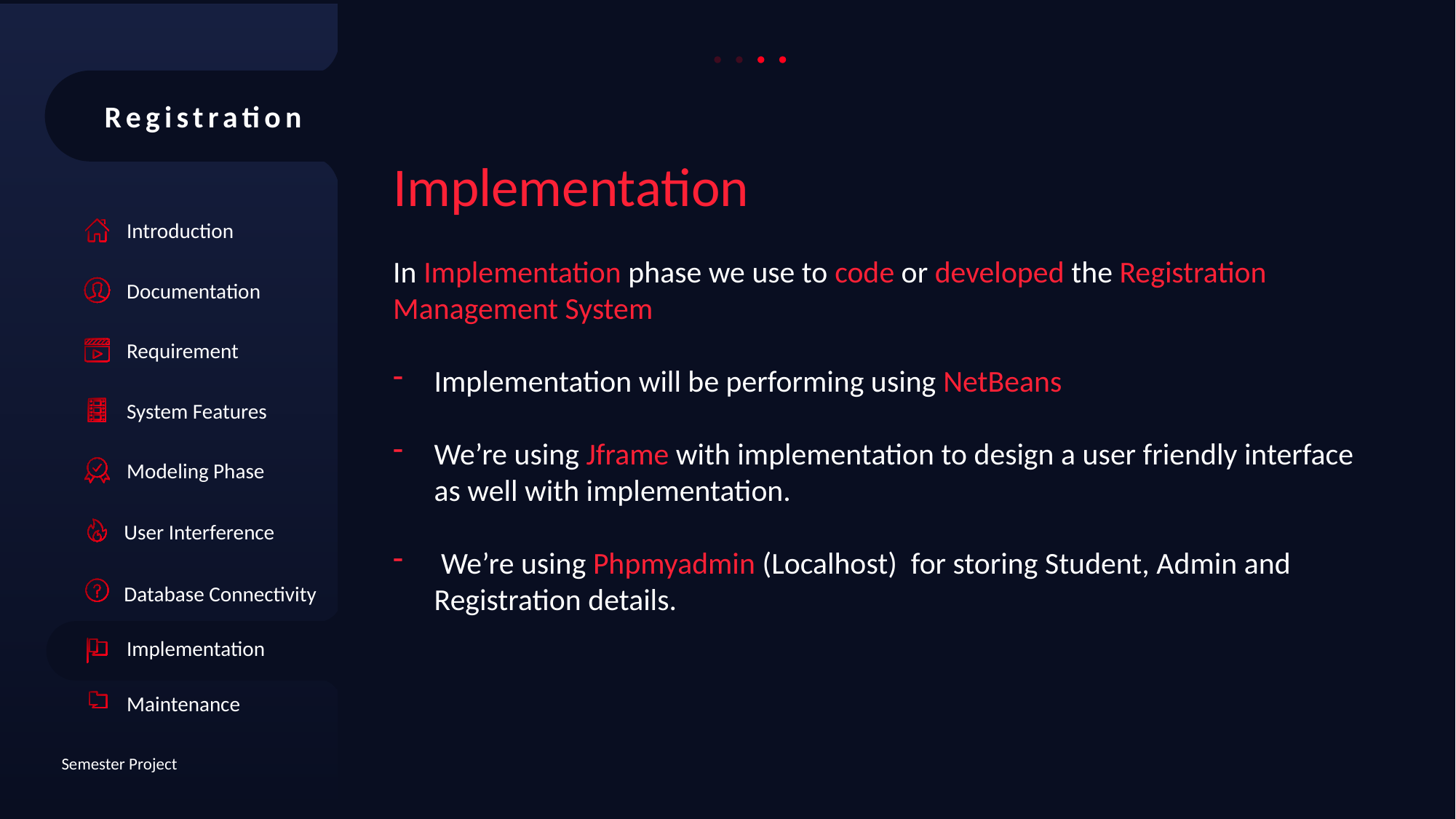

Registration
Implementation
Introduction

In Implementation phase we use to code or developed the Registration Management System

Implementation will be performing using NetBeans

We’re using Jframe with implementation to design a user friendly interface as well with implementation.

 We’re using Phpmyadmin (Localhost)  for storing Student, Admin and Registration details.

Documentation

Requirement

System Features

Modeling Phase

User Interference

Database Connectivity

Implementation

Maintenance

Semester Project